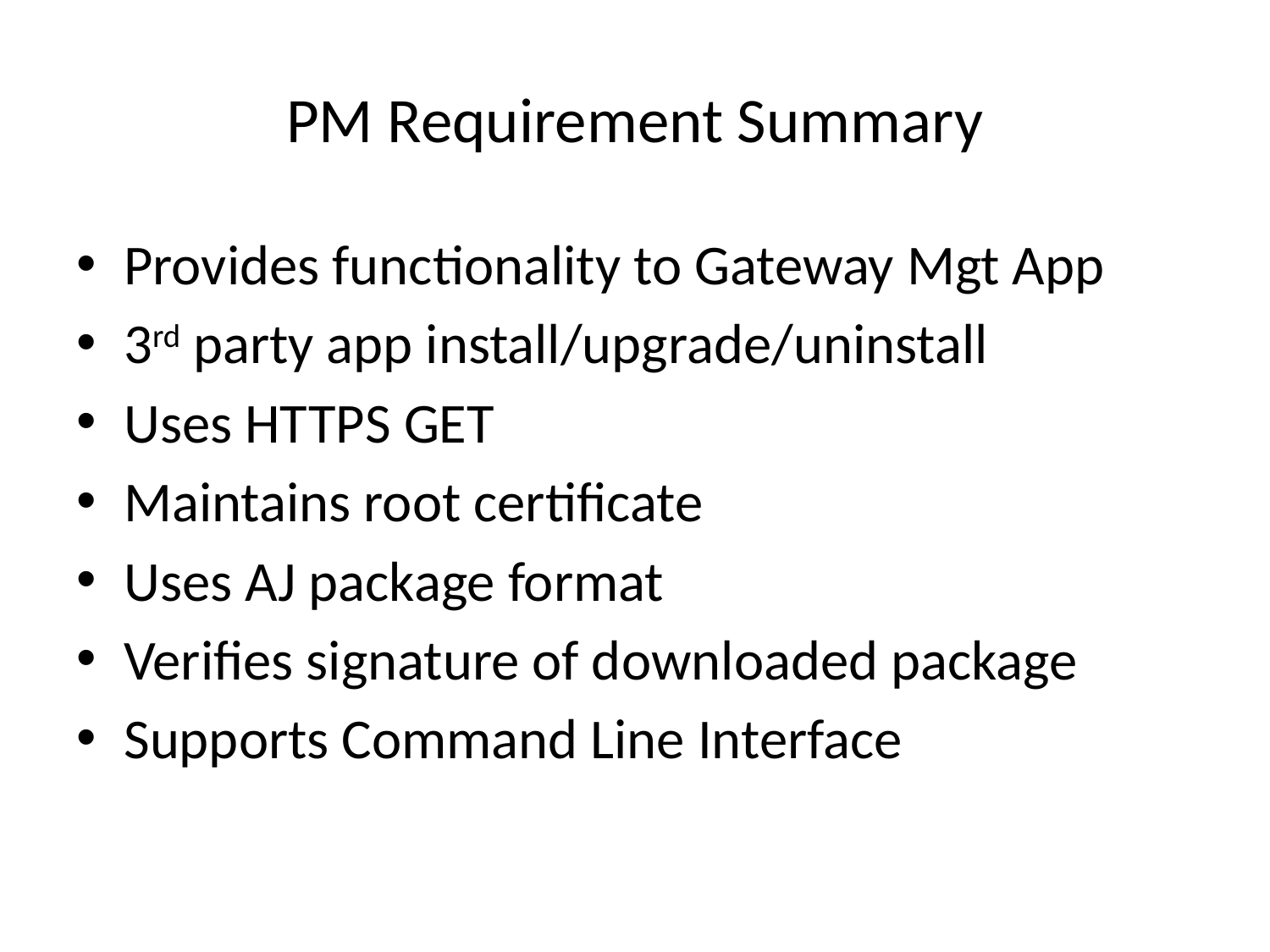

# PM Requirement Summary
Provides functionality to Gateway Mgt App
3rd party app install/upgrade/uninstall
Uses HTTPS GET
Maintains root certificate
Uses AJ package format
Verifies signature of downloaded package
Supports Command Line Interface